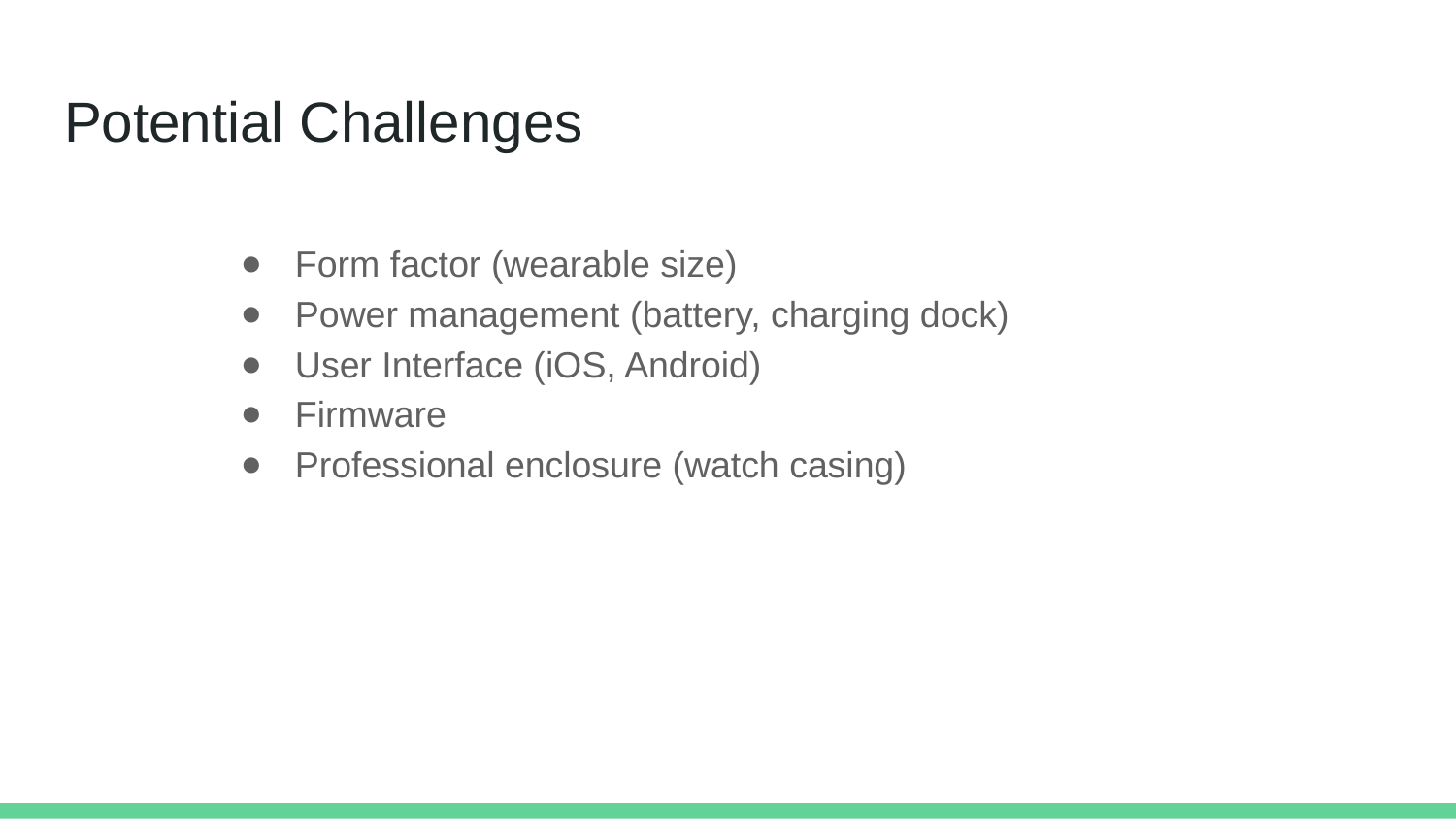

# Potential Challenges
Form factor (wearable size)
Power management (battery, charging dock)
User Interface (iOS, Android)
Firmware
Professional enclosure (watch casing)